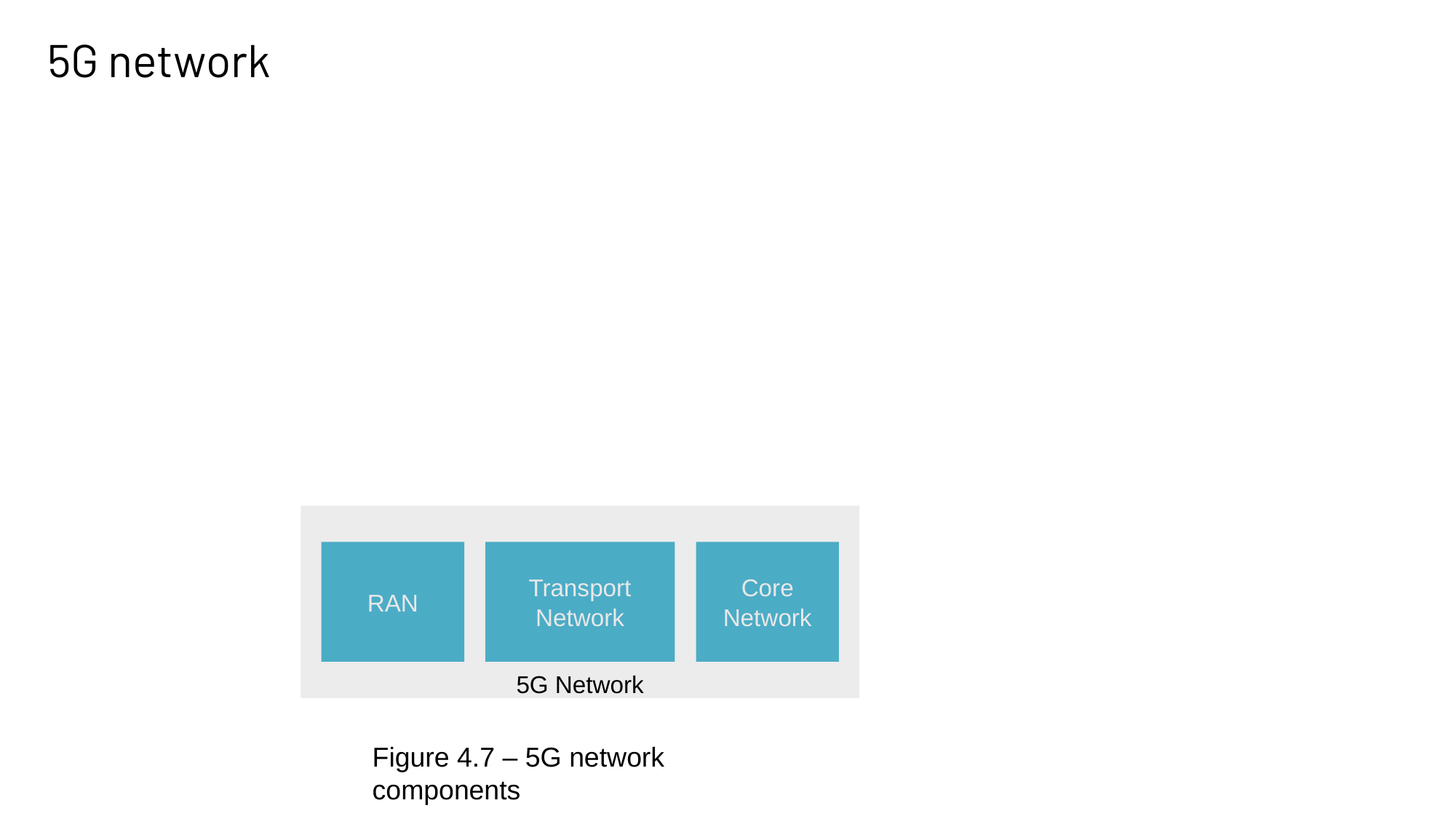

# 5G network
5G Network
Core Network
Transport Network
RAN
Figure 4.7 – 5G network components